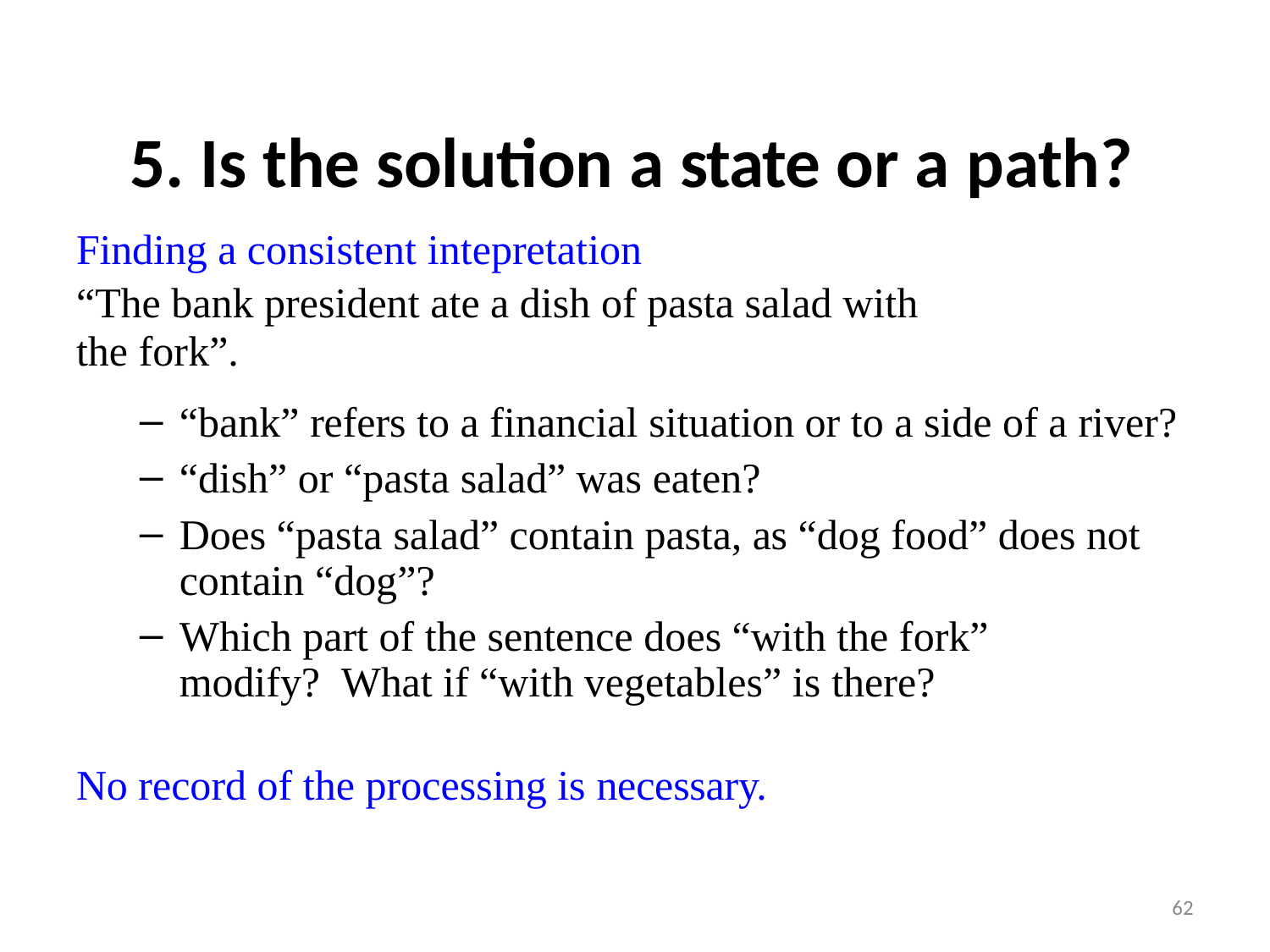

# 5. Is the solution a state or a path?
Finding a consistent intepretation
“The bank president ate a dish of pasta salad with
the fork”.
“bank” refers to a financial situation or to a side of a river?
“dish” or “pasta salad” was eaten?
Does “pasta salad” contain pasta, as “dog food” does not  contain “dog”?
Which part of the sentence does “with the fork” modify?  What if “with vegetables” is there?

No record of the processing is necessary.
62